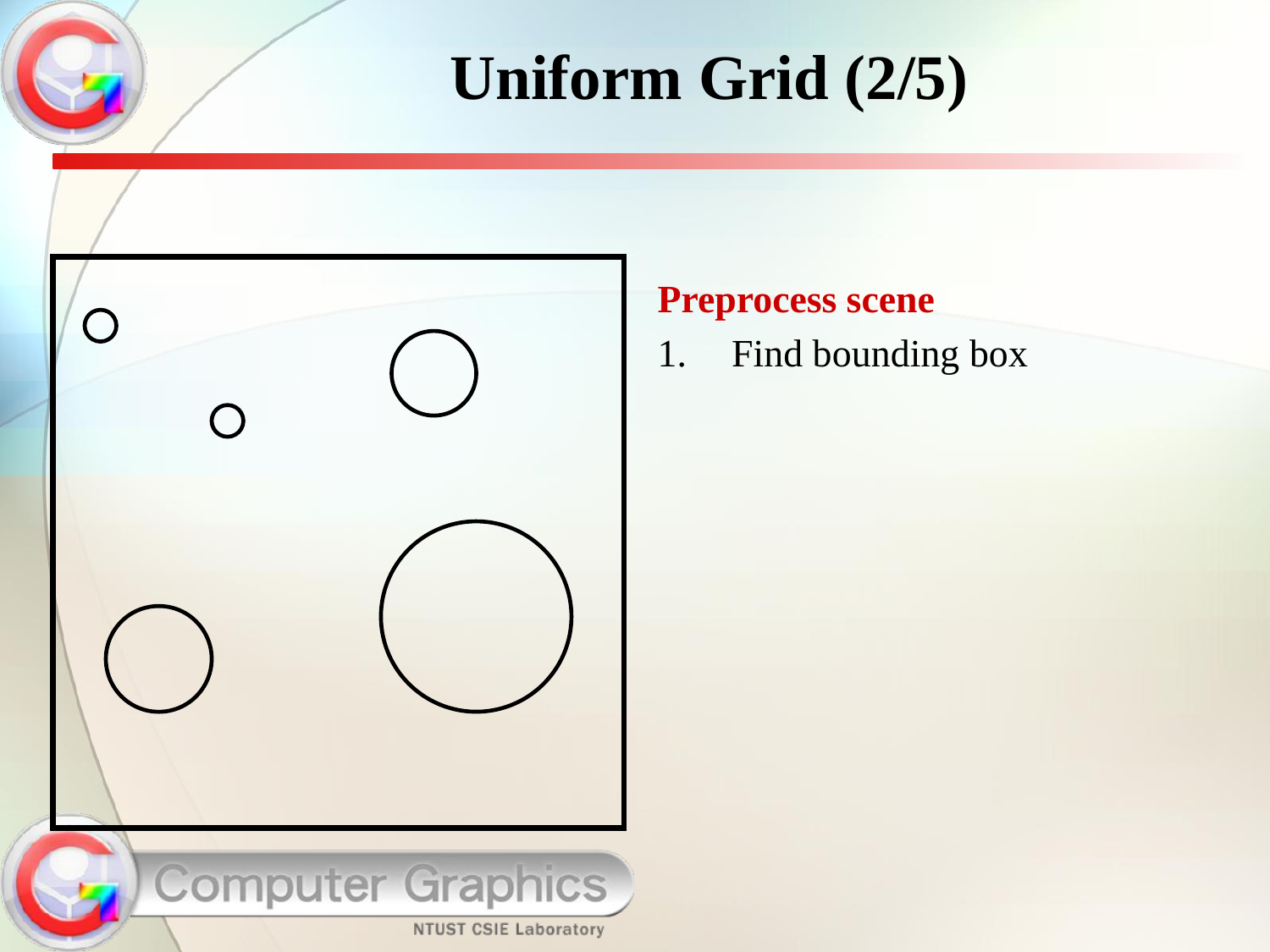

Uniform Grid (2/5)

Preprocess scene
Find bounding box